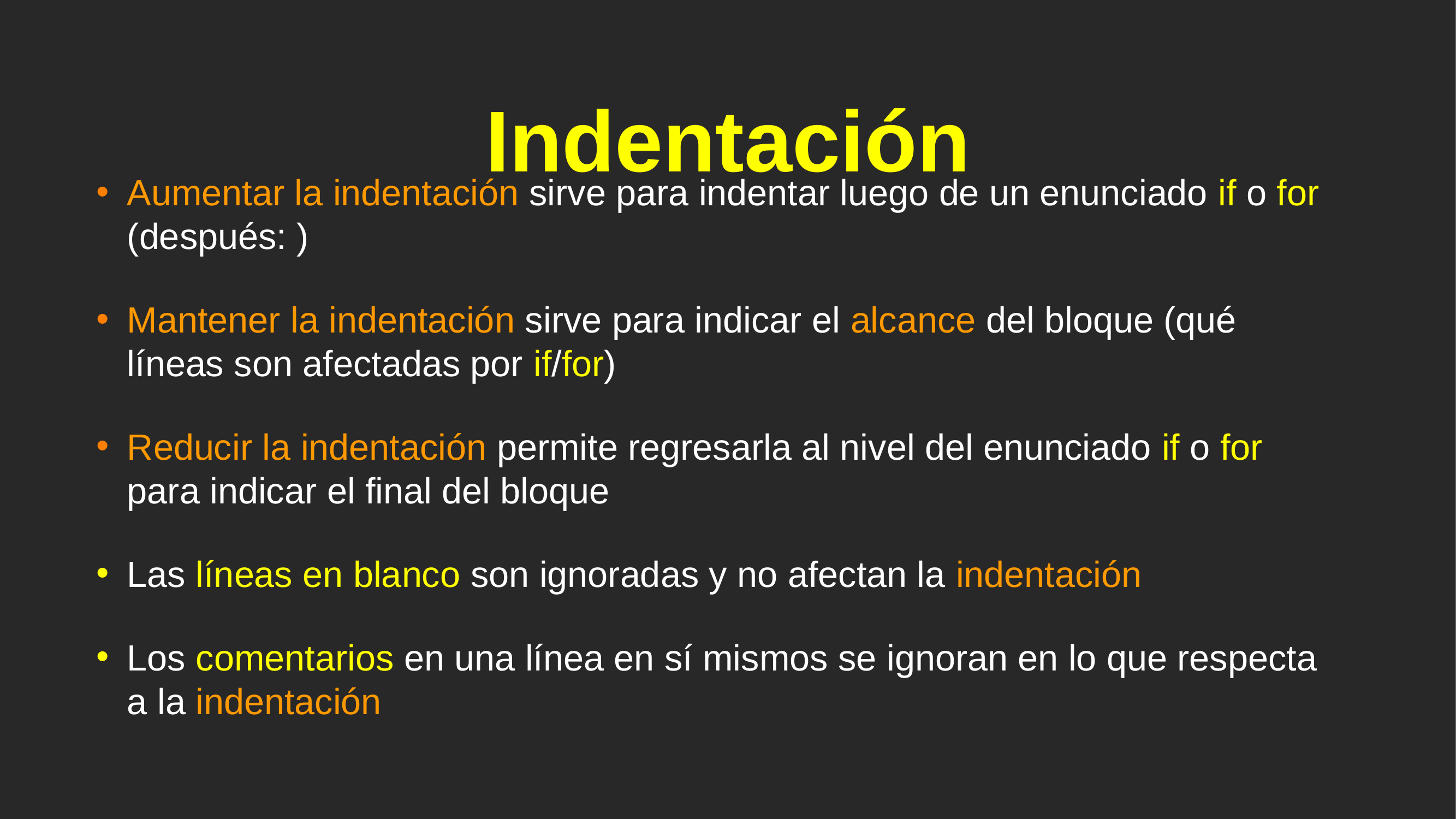

# Indentación
Aumentar la indentación sirve para indentar luego de un enunciado if o for (después: )
Mantener la indentación sirve para indicar el alcance del bloque (qué líneas son afectadas por if/for)
Reducir la indentación permite regresarla al nivel del enunciado if o for para indicar el final del bloque
Las líneas en blanco son ignoradas y no afectan la indentación
Los comentarios en una línea en sí mismos se ignoran en lo que respecta a la indentación